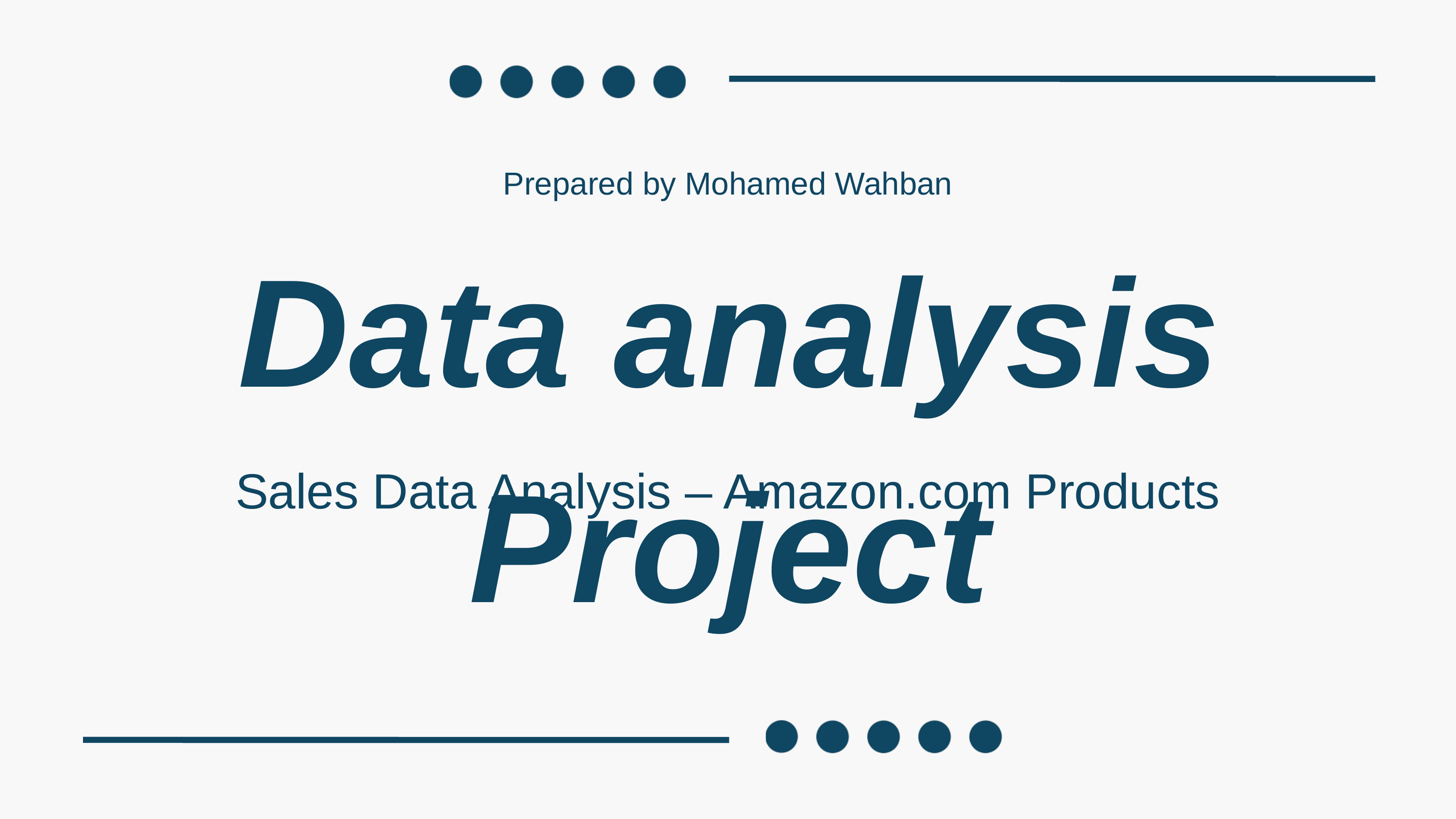

Prepared by Mohamed Wahban
Data analysis Project
Sales Data Analysis – Amazon.com Products